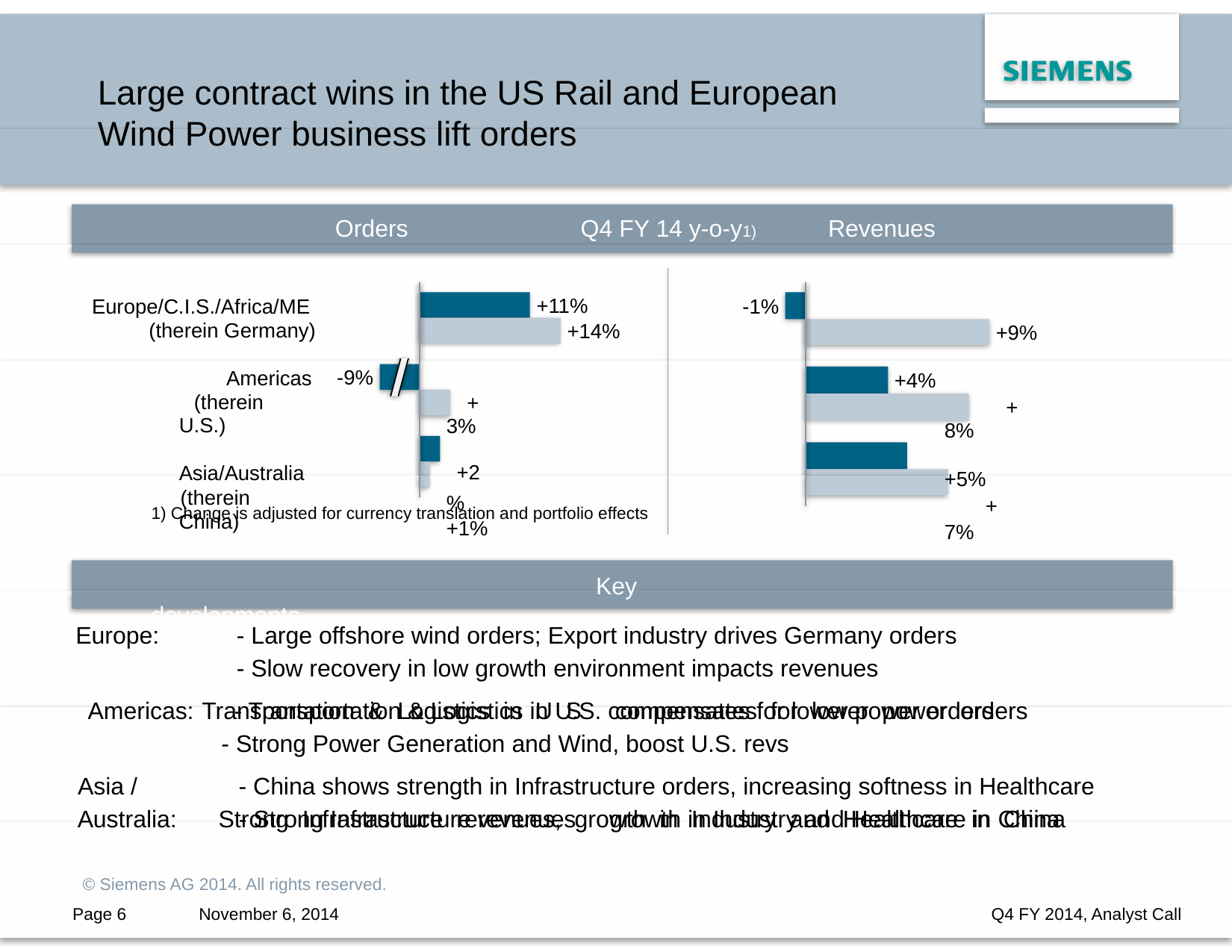

Large contract wins in the US Rail and European
Wind Power business lift orders

Orders
Q4 FY 14 y-o-y1)
Revenues

Europe/C.I.S./Africa/ME
+11%
-1%

(therein Germany)
+14%
+9%

Americas
-9%
+4%

(therein U.S.)

Asia/Australia
(therein China)
+3%

+2%
+1%

+8%

+5%
+7%

1) Change is adjusted for currency translation and portfolio effects

Key developments

Europe:
- Large offshore wind orders; Export industry drives Germany orders
- Slow recovery in low growth environment impacts revenues
Americas:      - Transportation & Logistics in U.S. compensates for lower power orders
- Strong Power Generation and Wind, boost U.S. revs
Transportation  &  Logistics  in  U  S     compensates  for  lower  power  orders

Asia /
Australia:
- China shows strength in Infrastructure orders, increasing softness in Healthcare
- Strong Infrastructure revenues     growth in Industry and Healthcare in China
Strong  Infrastructure  revenues,  growth  in  Industry  and  Healthcare  in  China

© Siemens AG 2014. All rights reserved.
Page 6
November 6, 2014
Q4 FY 2014, Analyst Call